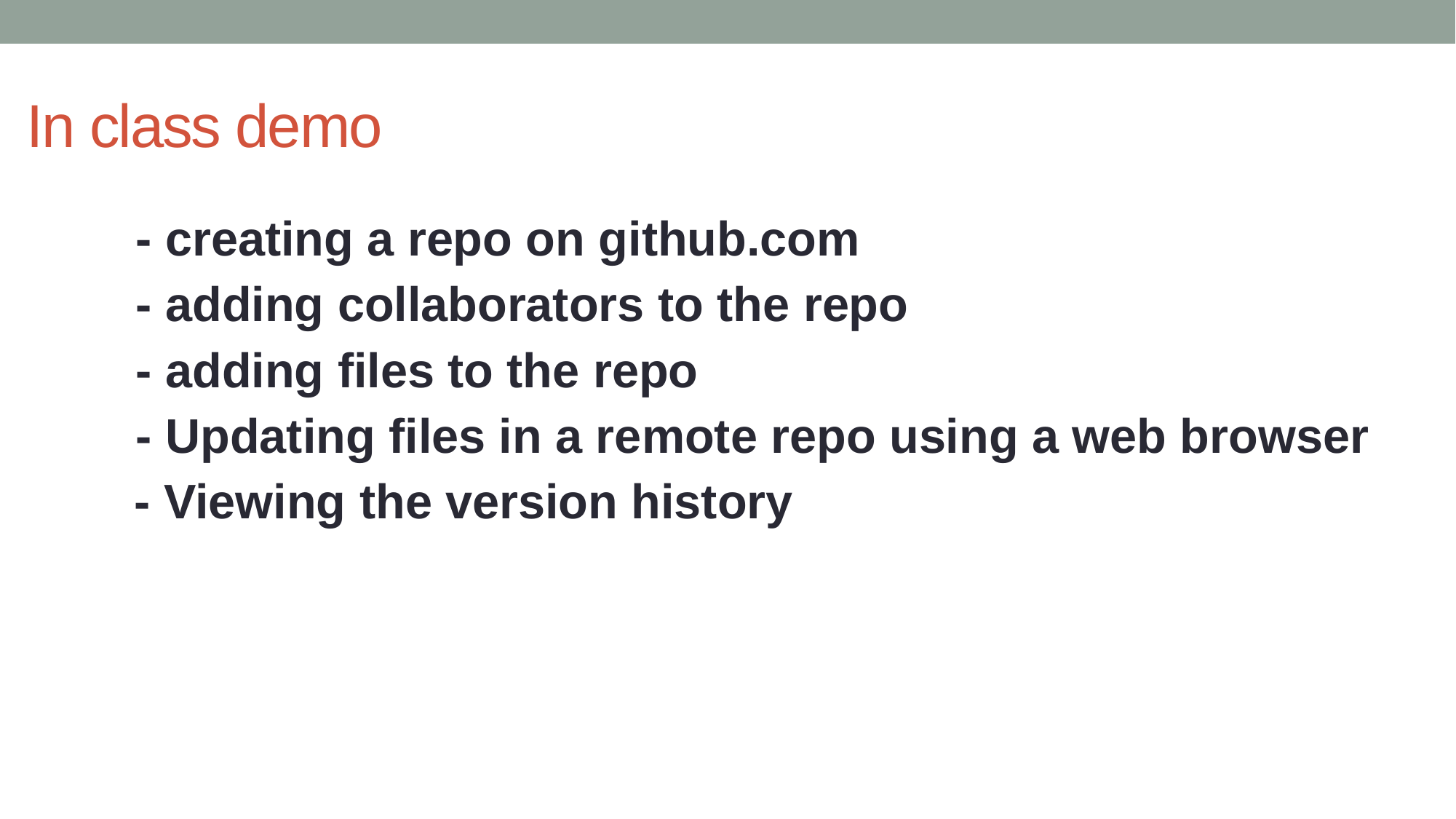

# In class demo
	- creating a repo on github.com
	- adding collaborators to the repo
	- adding files to the repo
	- Updating files in a remote repo using a web browser
        - Viewing the version history